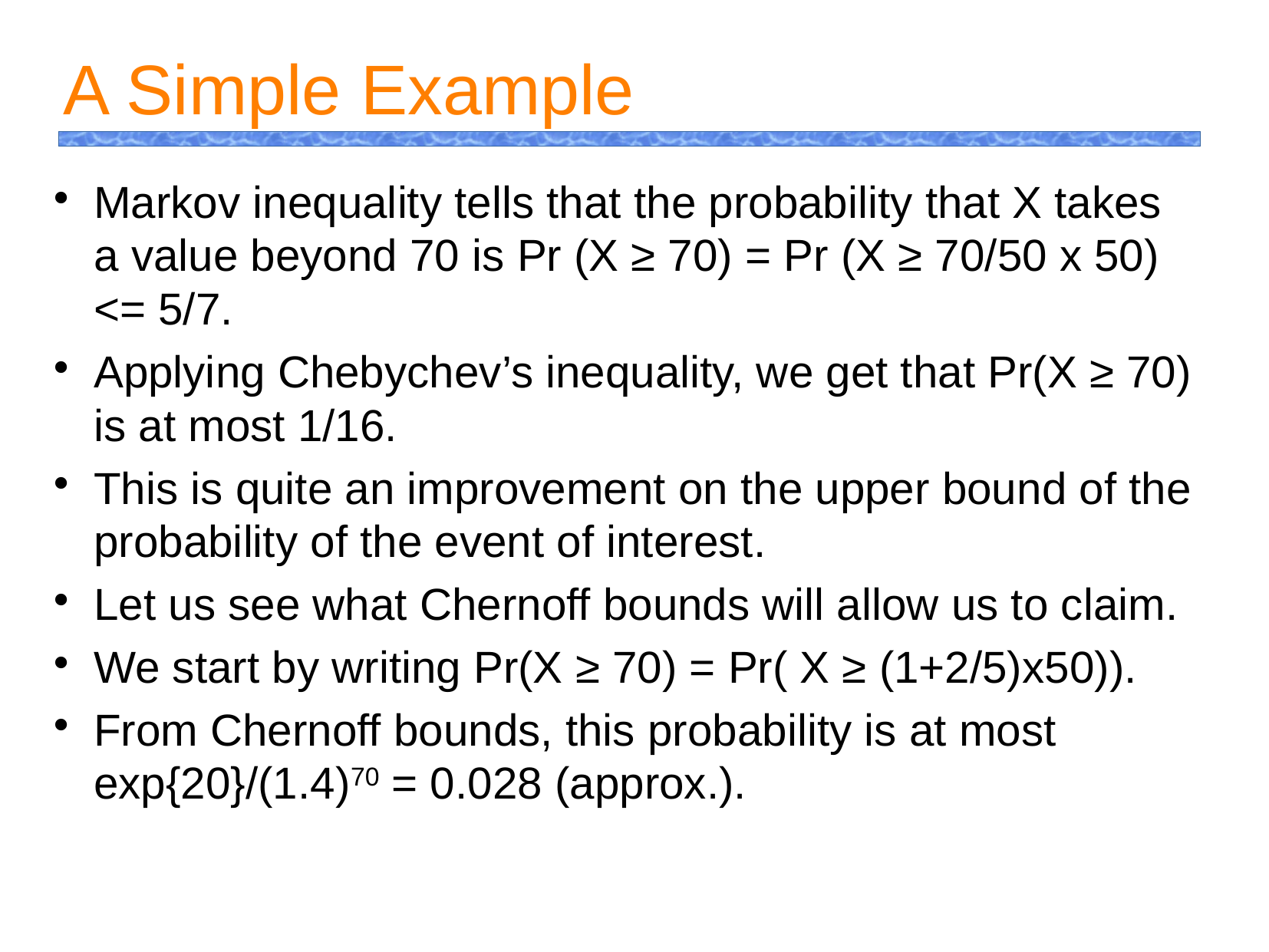

A Simple Example
Markov inequality tells that the probability that X takes a value beyond 70 is Pr (X ≥ 70) = Pr (X ≥ 70/50 x 50) <= 5/7.
Applying Chebychev’s inequality, we get that Pr(X ≥ 70) is at most 1/16.
This is quite an improvement on the upper bound of the probability of the event of interest.
Let us see what Chernoff bounds will allow us to claim.
We start by writing Pr(X ≥ 70) = Pr( X ≥ (1+2/5)x50)).
From Chernoff bounds, this probability is at most exp{20}/(1.4)70 = 0.028 (approx.).